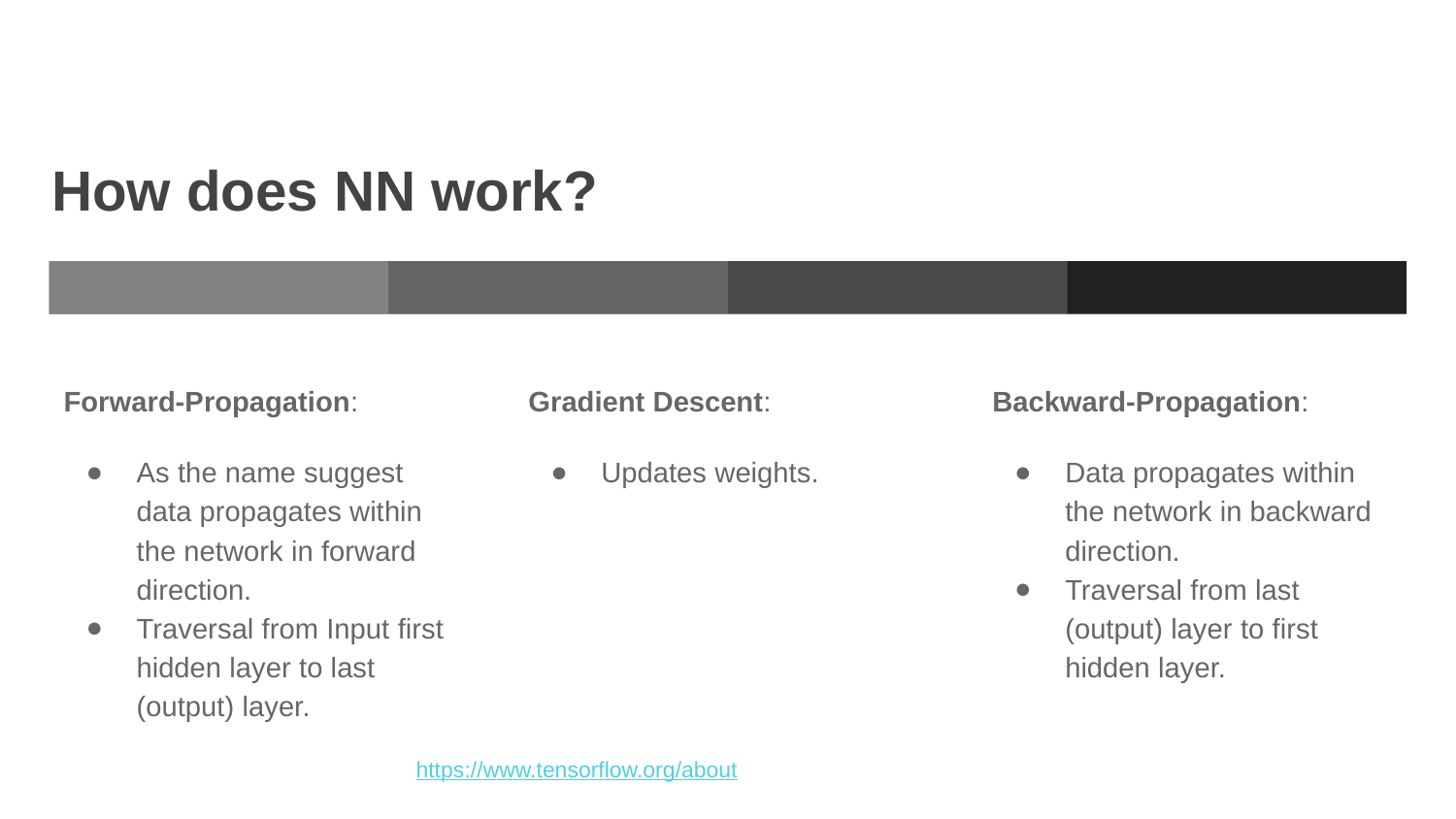

# How does NN work?
Forward-Propagation:
As the name suggest data propagates within the network in forward direction.
Traversal from Input first hidden layer to last (output) layer.
Gradient Descent:
Updates weights.
Backward-Propagation:
Data propagates within the network in backward direction.
Traversal from last (output) layer to first hidden layer.
https://www.tensorflow.org/about